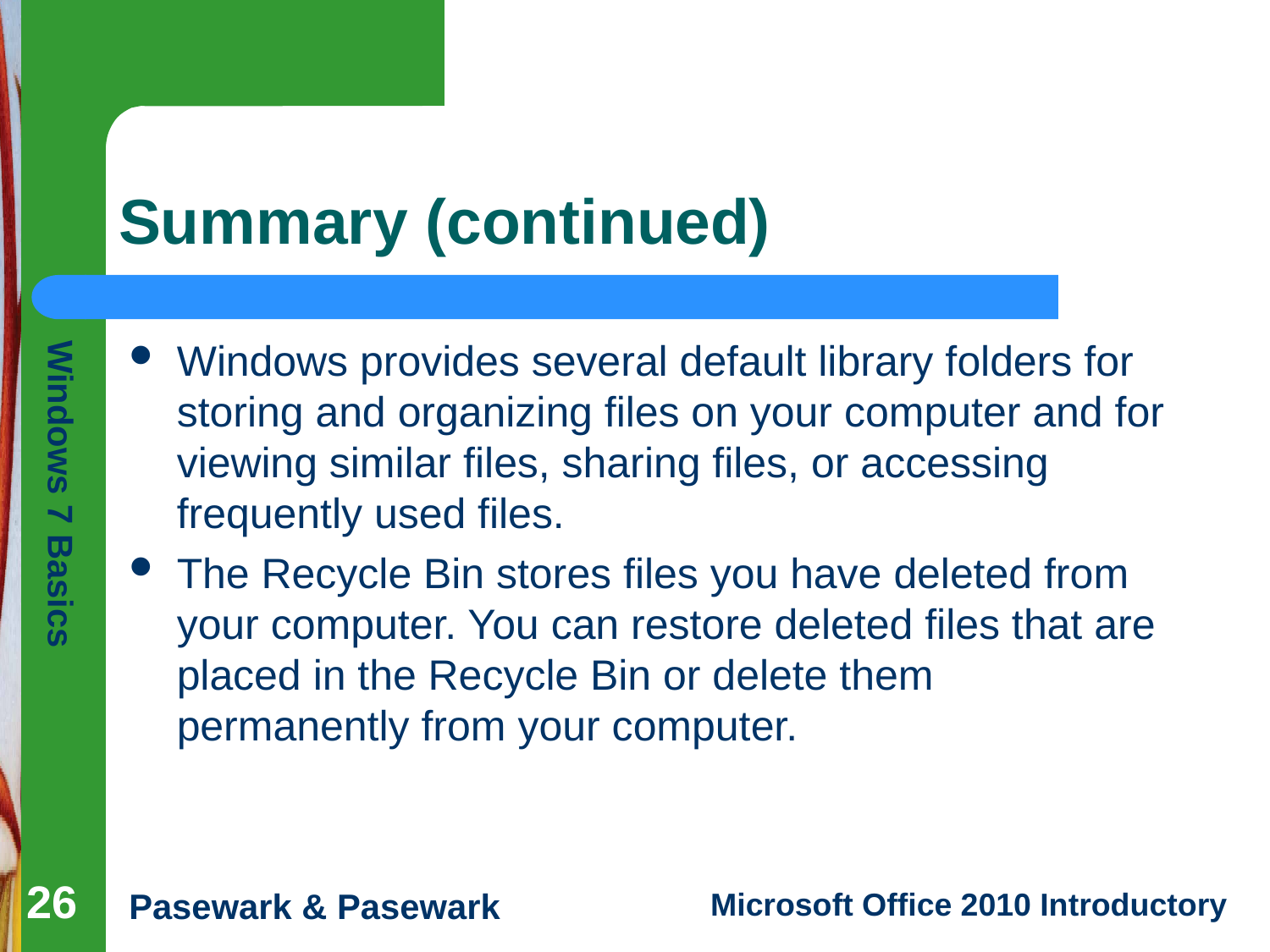

# Summary (continued)
Windows provides several default library folders for storing and organizing files on your computer and for viewing similar files, sharing files, or accessing frequently used files.
The Recycle Bin stores files you have deleted from your computer. You can restore deleted files that are placed in the Recycle Bin or delete them permanently from your computer.
26